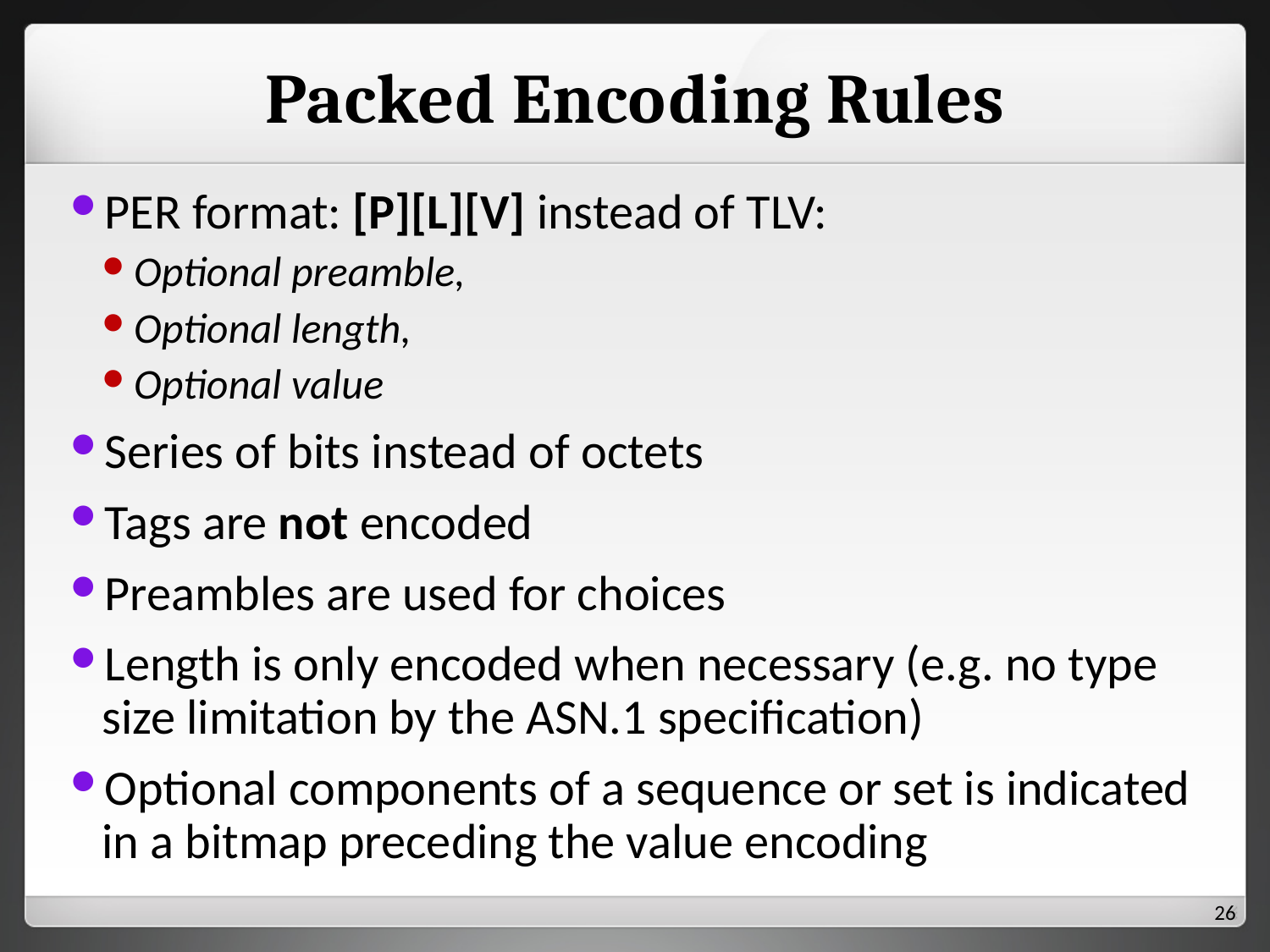

# Packed Encoding Rules
PER format: [P][L][V] instead of TLV:
Optional preamble,
Optional length,
Optional value
Series of bits instead of octets
Tags are not encoded
Preambles are used for choices
Length is only encoded when necessary (e.g. no type size limitation by the ASN.1 specification)
Optional components of a sequence or set is indicated in a bitmap preceding the value encoding
26